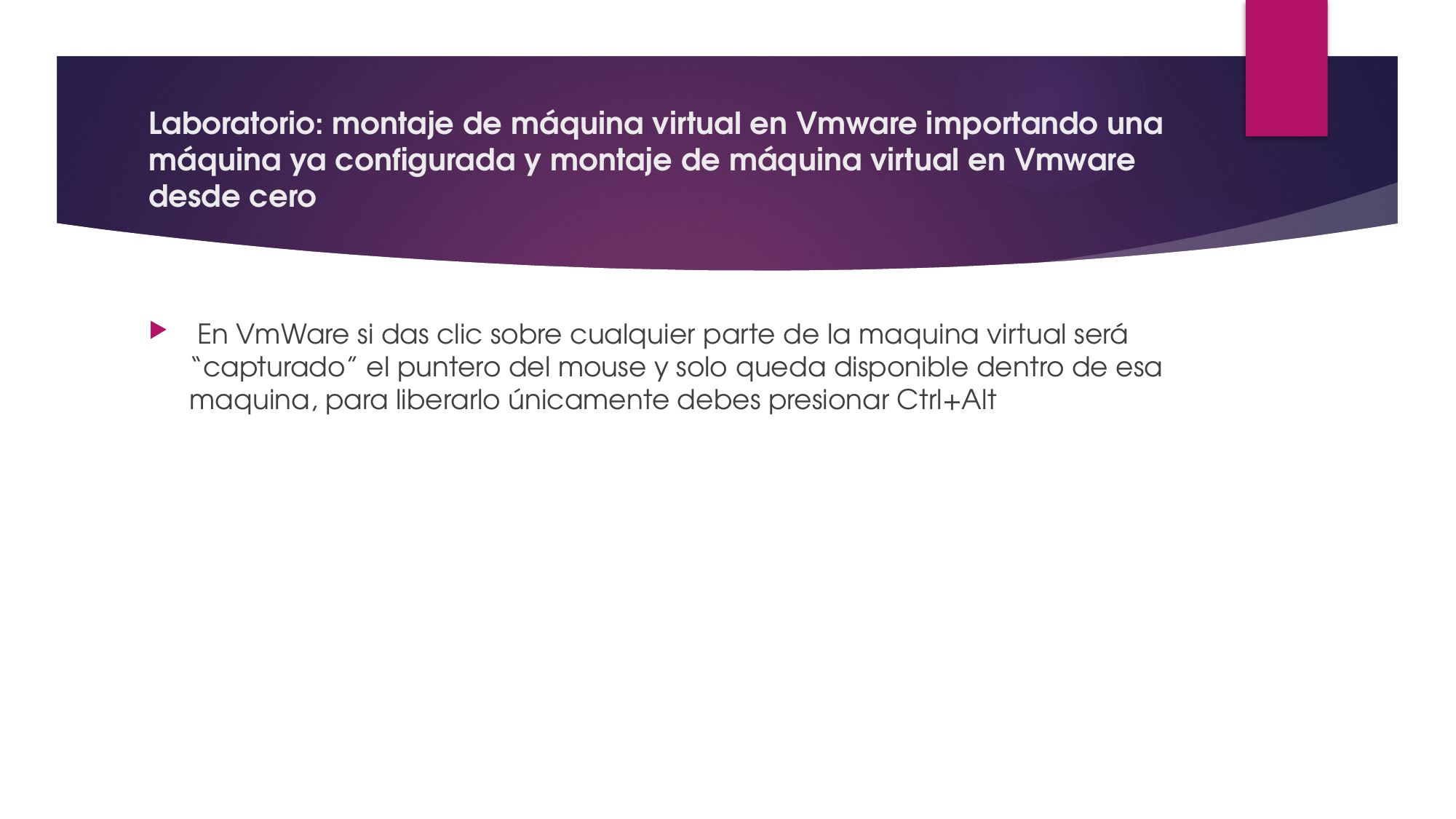

# Laboratorio: montaje de máquina virtual en Vmware importando una máquina ya configurada y montaje de máquina virtual en Vmware desde cero
 En VmWare si das clic sobre cualquier parte de la maquina virtual será “capturado” el puntero del mouse y solo queda disponible dentro de esa maquina, para liberarlo únicamente debes presionar Ctrl+Alt